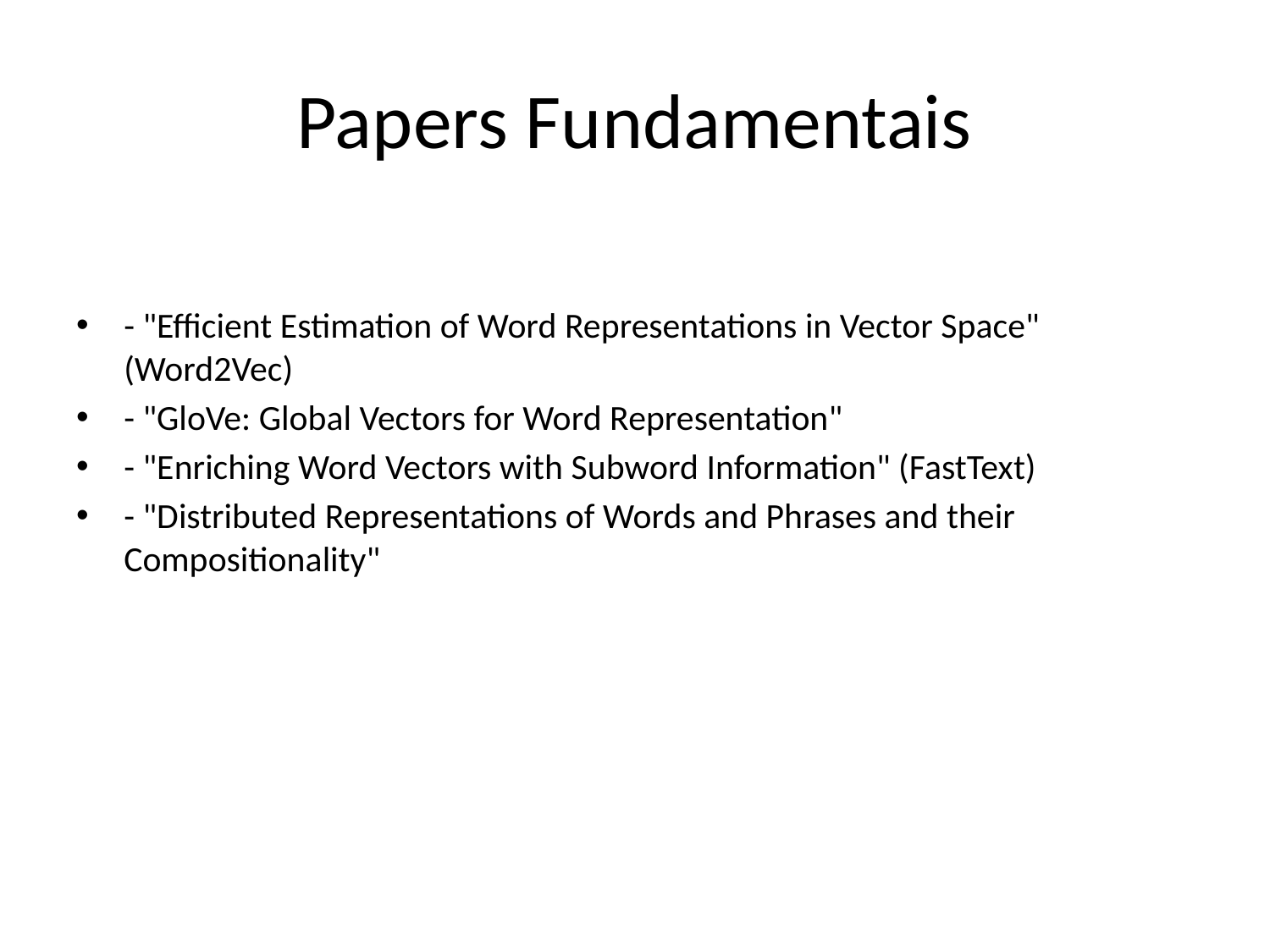

# Papers Fundamentais

- "Efficient Estimation of Word Representations in Vector Space" (Word2Vec)
- "GloVe: Global Vectors for Word Representation"
- "Enriching Word Vectors with Subword Information" (FastText)
- "Distributed Representations of Words and Phrases and their Compositionality"